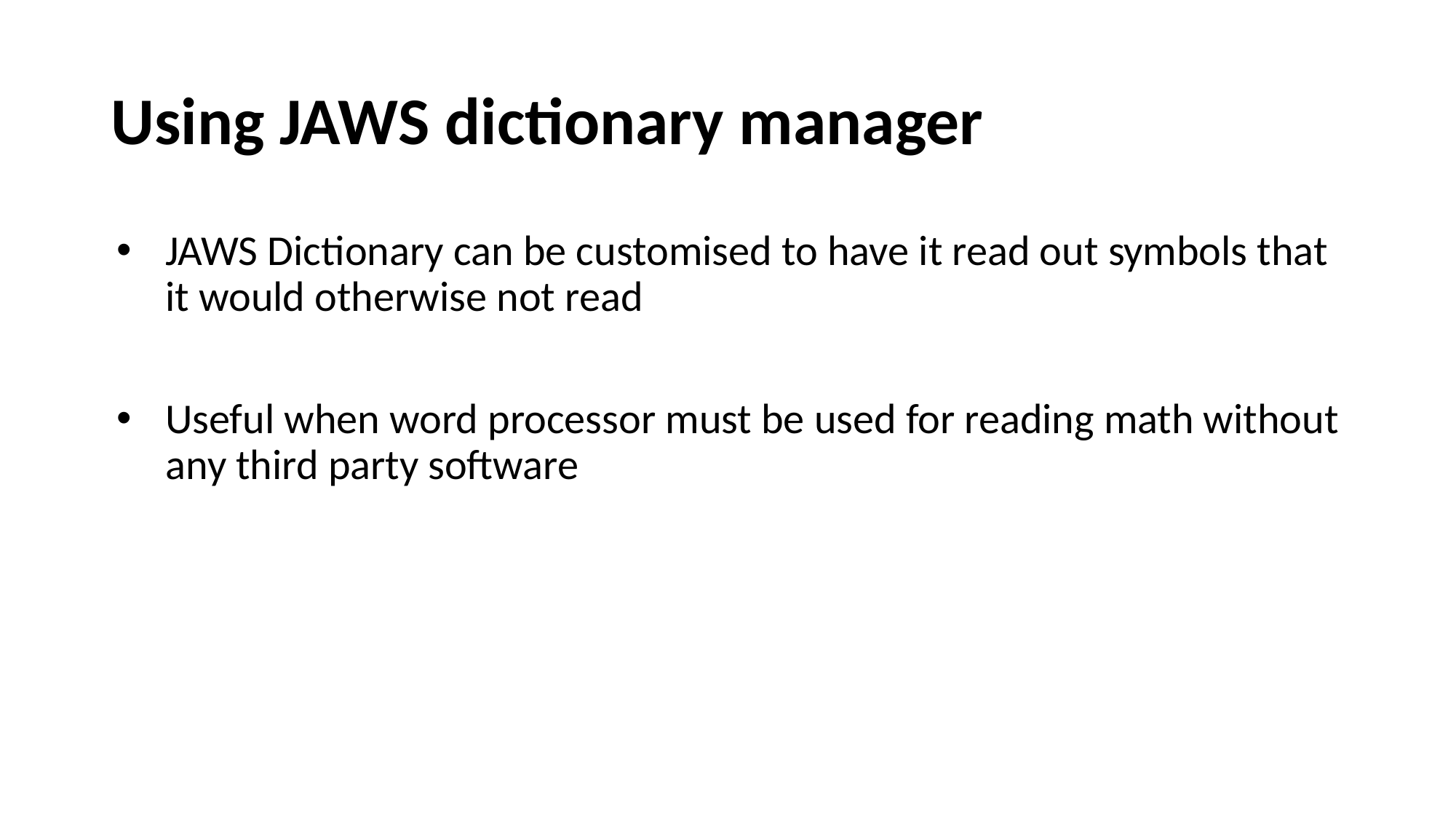

# Using JAWS dictionary manager
JAWS Dictionary can be customised to have it read out symbols that it would otherwise not read

Useful when word processor must be used for reading math without any third party software